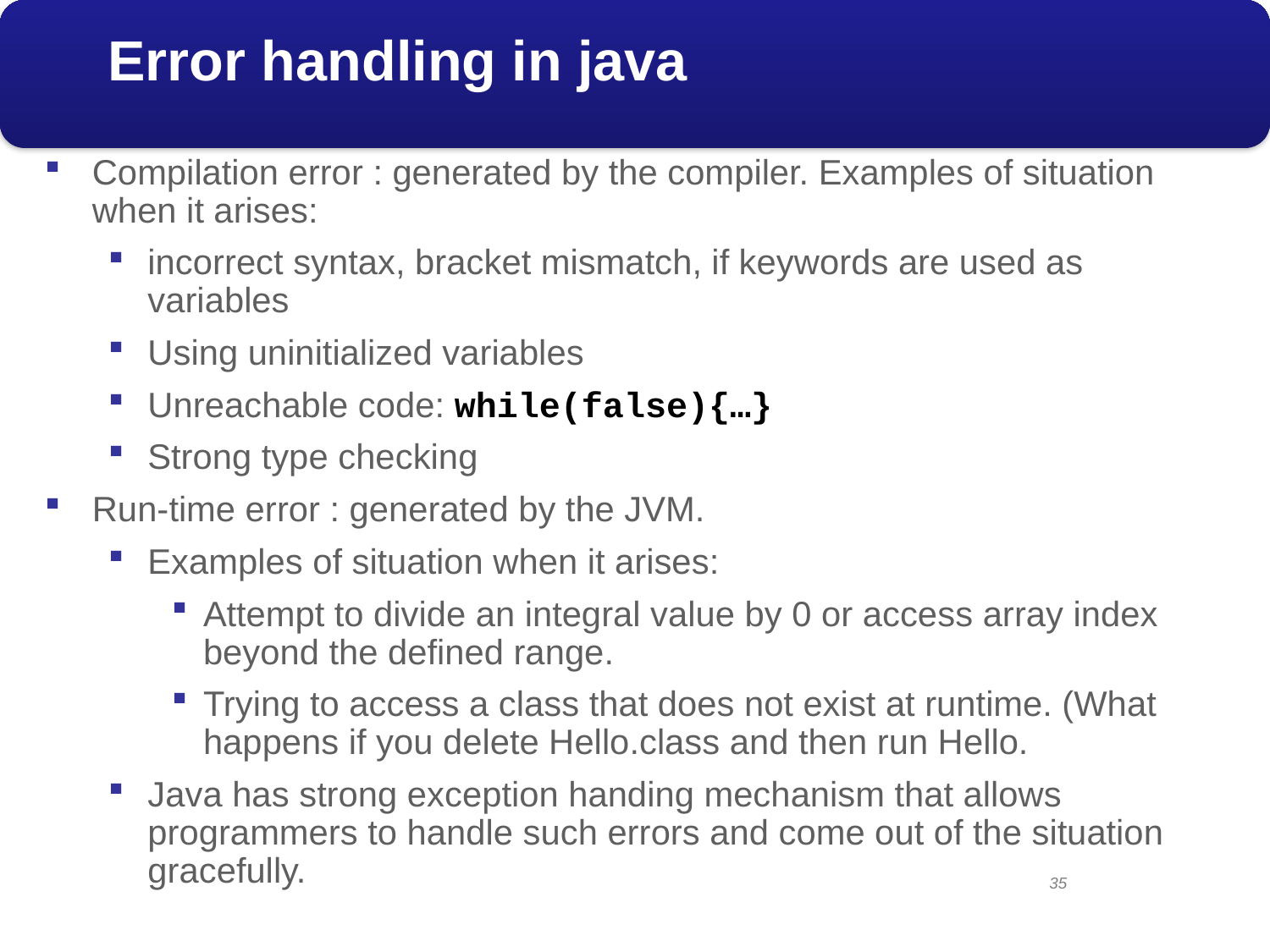

# Error handling in java
Compilation error : generated by the compiler. Examples of situation when it arises:
incorrect syntax, bracket mismatch, if keywords are used as variables
Using uninitialized variables
Unreachable code: while(false){…}
Strong type checking
Run-time error : generated by the JVM.
Examples of situation when it arises:
Attempt to divide an integral value by 0 or access array index beyond the defined range.
Trying to access a class that does not exist at runtime. (What happens if you delete Hello.class and then run Hello.
Java has strong exception handing mechanism that allows programmers to handle such errors and come out of the situation gracefully.
35